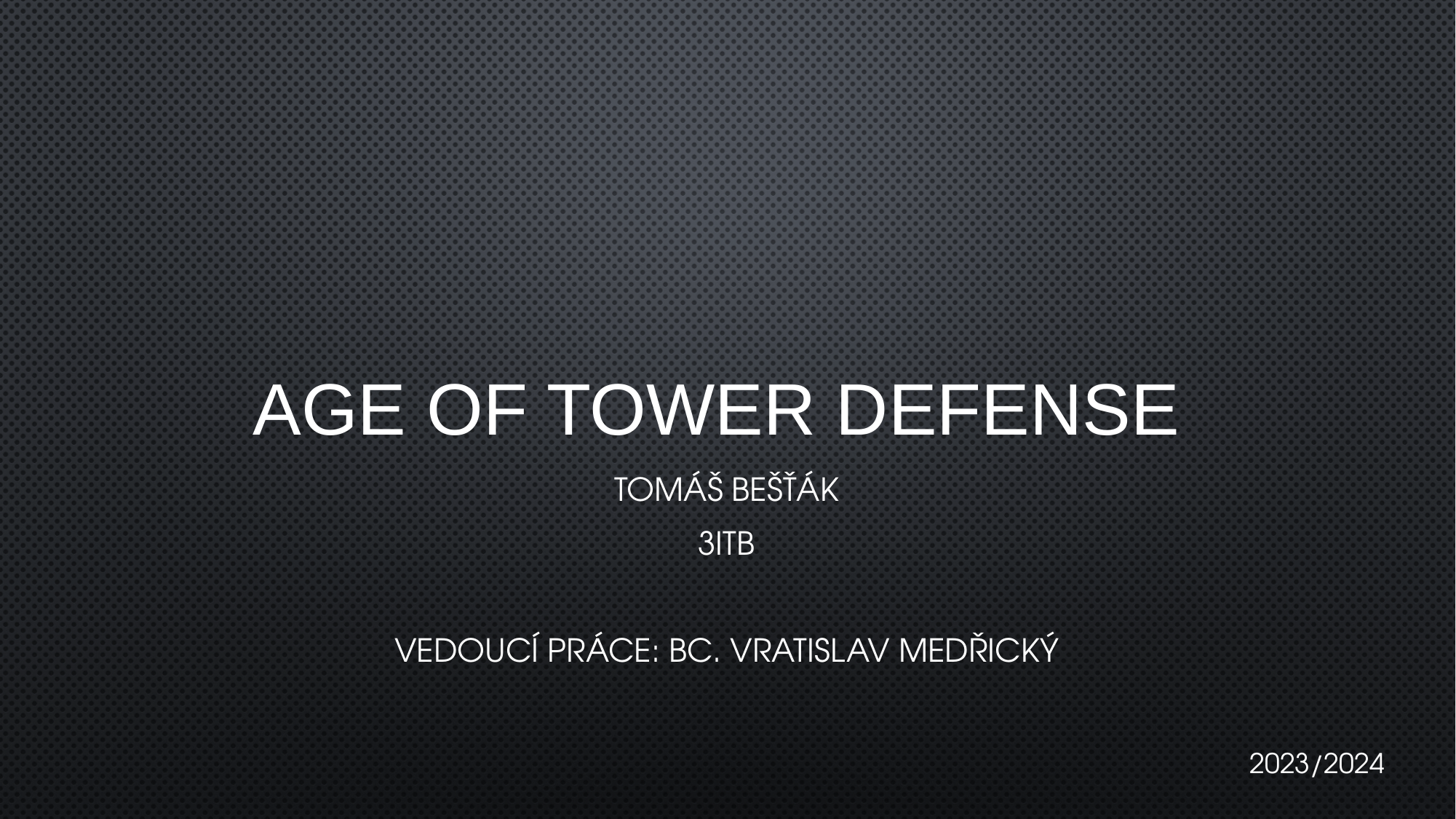

# AGE of tower defense
Tomáš Bešťák
3ITB

Vedoucí práce: Bc. Vratislav Medřický
2023/2024